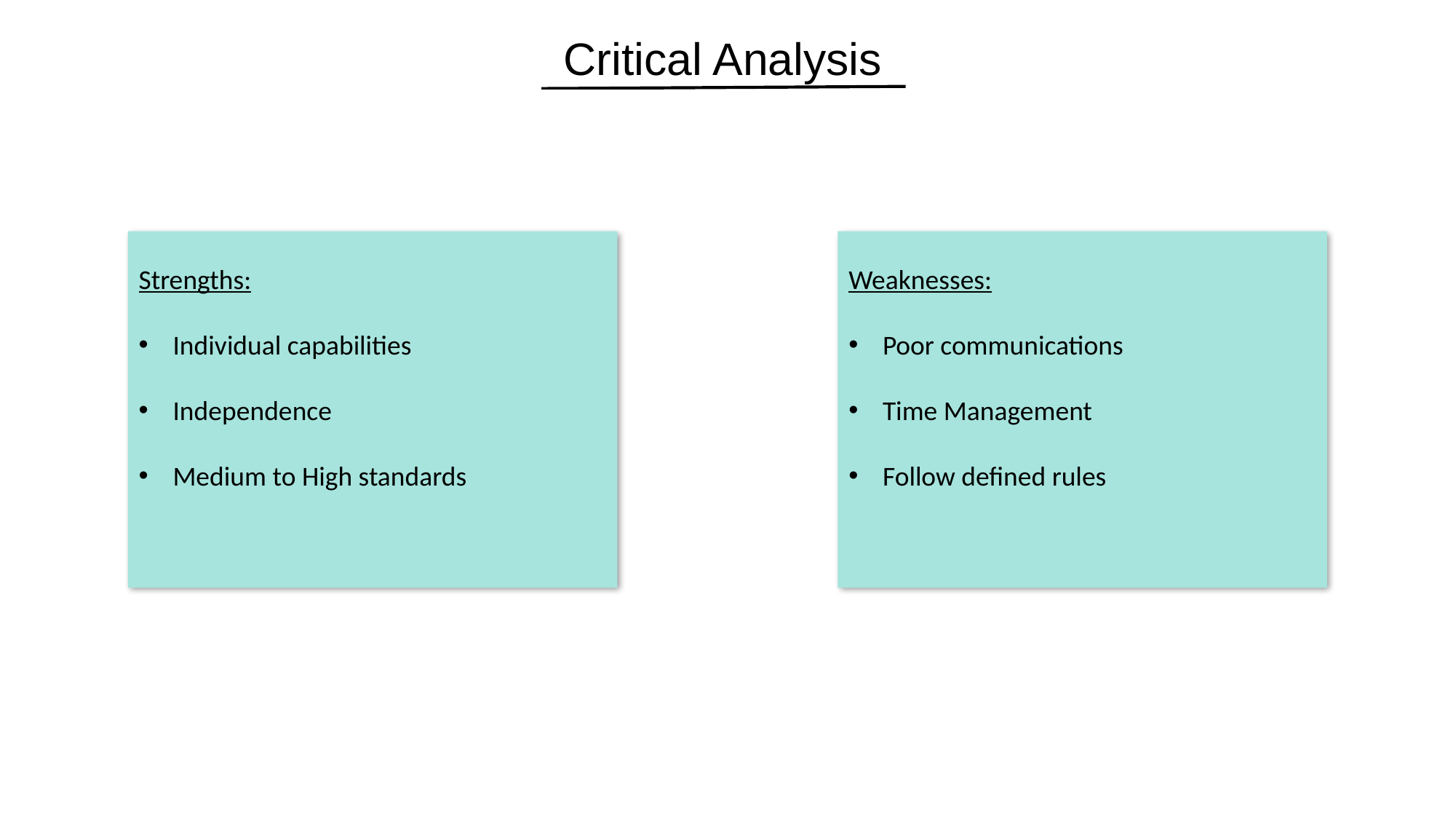

Critical Analysis

Strengths:

Individual capabilities

Independence

Medium to High standards

Weaknesses:

Poor communications

Time Management

Follow defined rules